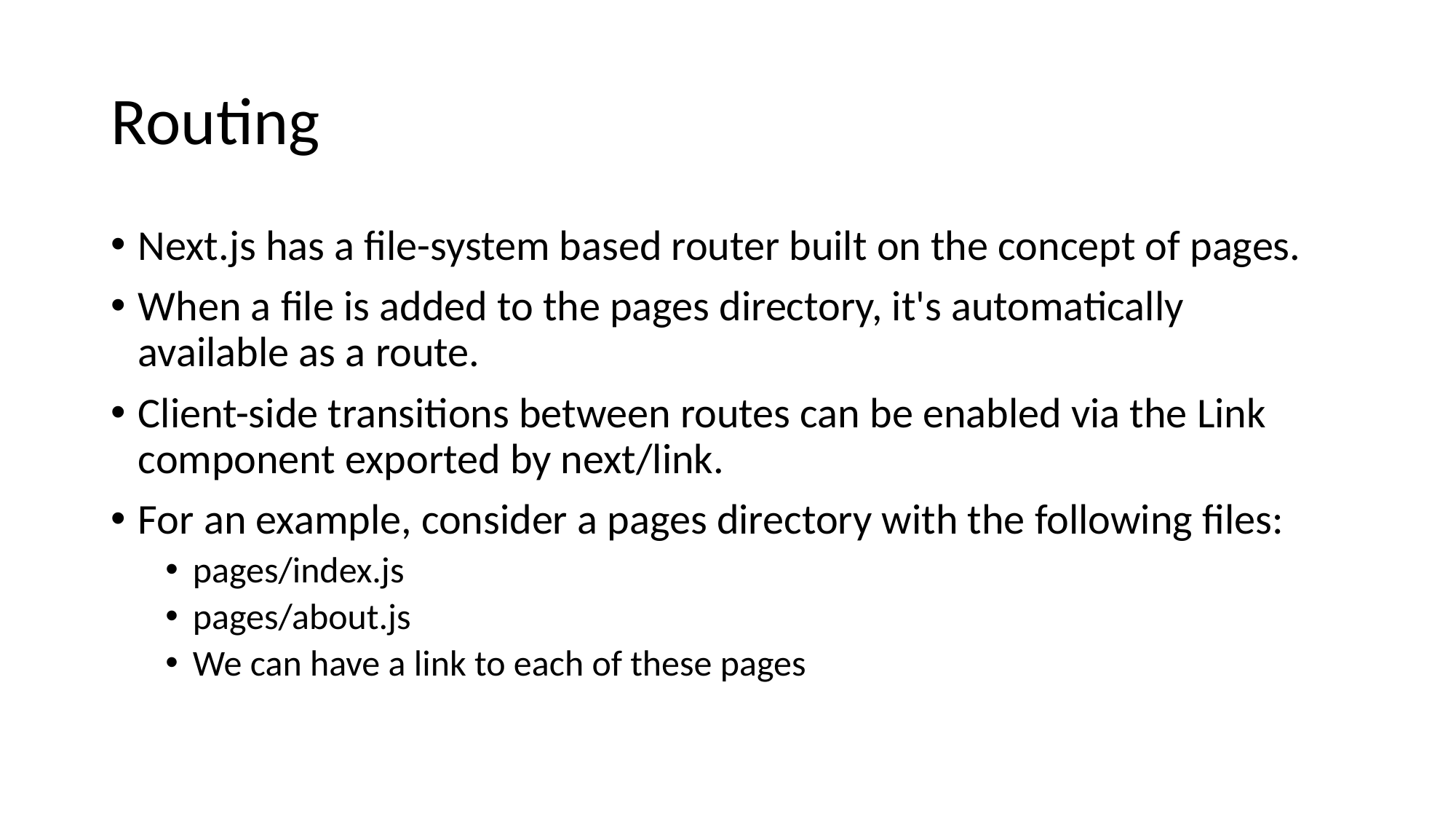

# Routing
Next.js has a file-system based router built on the concept of pages.
When a file is added to the pages directory, it's automatically available as a route.
Client-side transitions between routes can be enabled via the Link component exported by next/link.
For an example, consider a pages directory with the following files:
pages/index.js
pages/about.js
We can have a link to each of these pages